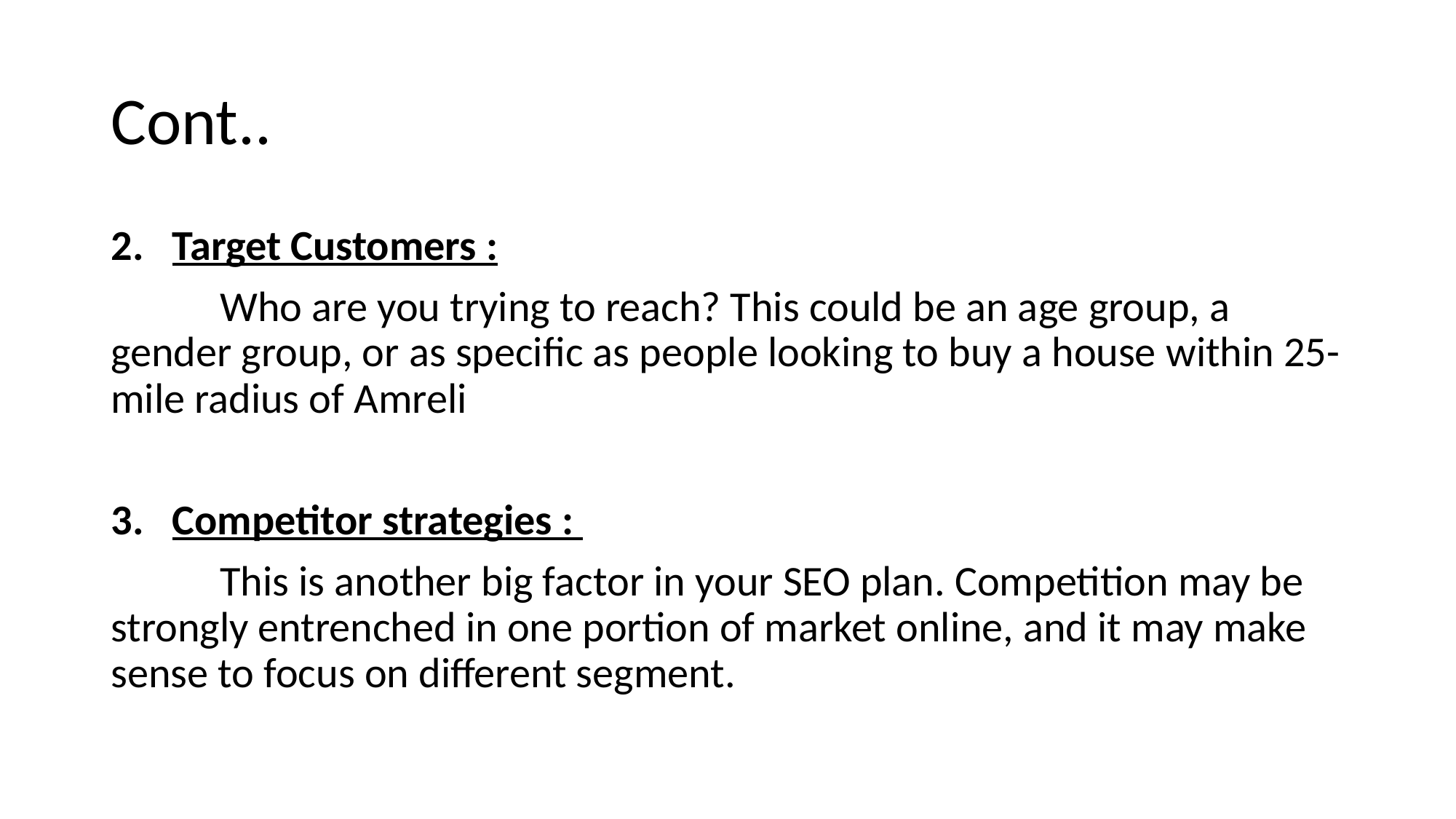

# Cont..
Target Customers :
	Who are you trying to reach? This could be an age group, a gender group, or as specific as people looking to buy a house within 25-mile radius of Amreli

Competitor strategies :
	This is another big factor in your SEO plan. Competition may be strongly entrenched in one portion of market online, and it may make sense to focus on different segment.